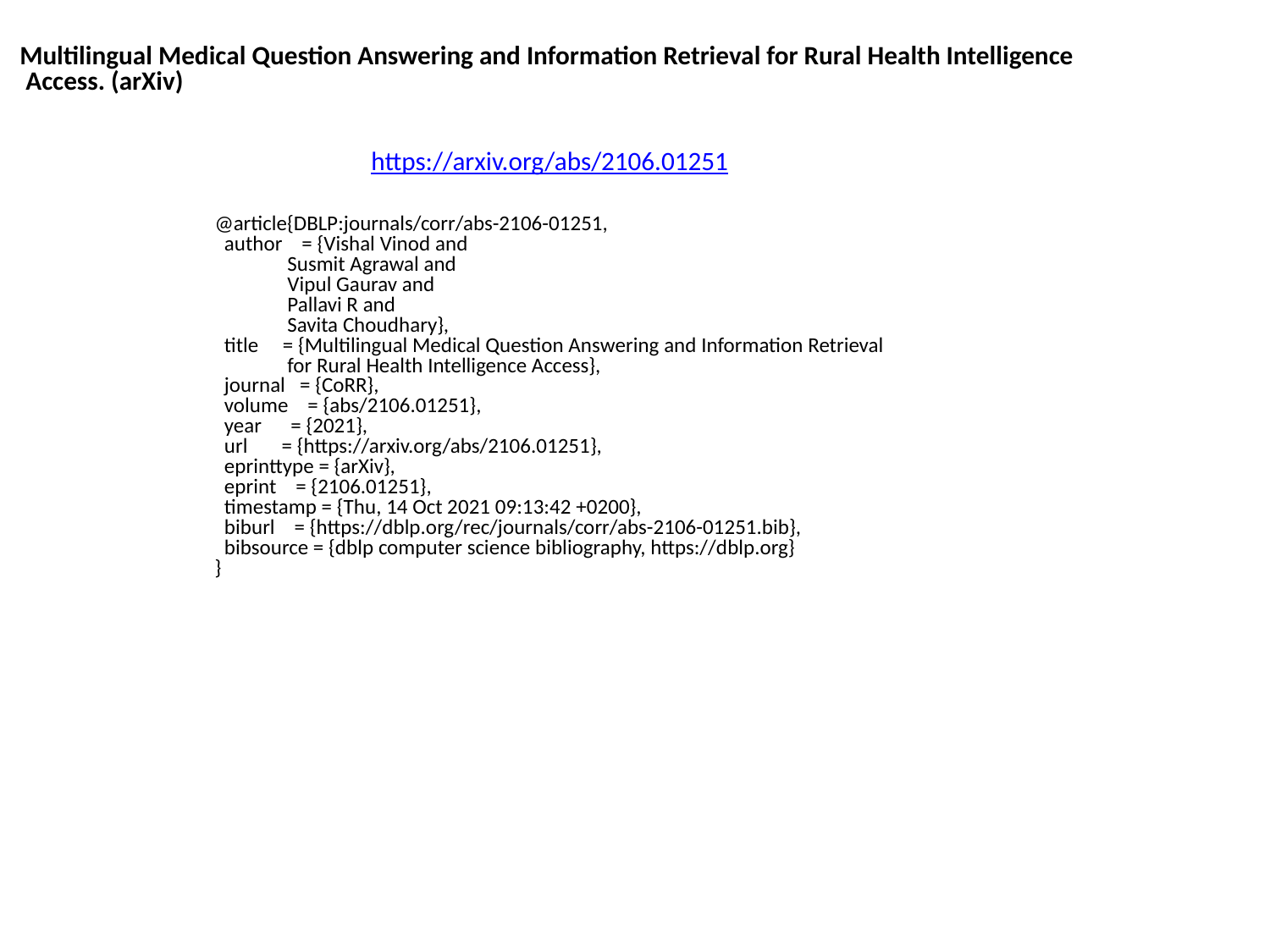

Multilingual Medical Question Answering and Information Retrieval for Rural Health Intelligence
 Access. (arXiv)

https://arxiv.org/abs/2106.01251

@article{DBLP:journals/corr/abs-2106-01251,
  author    = {Vishal Vinod and
               Susmit Agrawal and
               Vipul Gaurav and
               Pallavi R and
               Savita Choudhary},
  title     = {Multilingual Medical Question Answering and Information Retrieval
               for Rural Health Intelligence Access},
  journal   = {CoRR},
  volume    = {abs/2106.01251},
  year      = {2021},
  url       = {https://arxiv.org/abs/2106.01251},
  eprinttype = {arXiv},
  eprint    = {2106.01251},
  timestamp = {Thu, 14 Oct 2021 09:13:42 +0200},
  biburl    = {https://dblp.org/rec/journals/corr/abs-2106-01251.bib},
  bibsource = {dblp computer science bibliography, https://dblp.org}
}